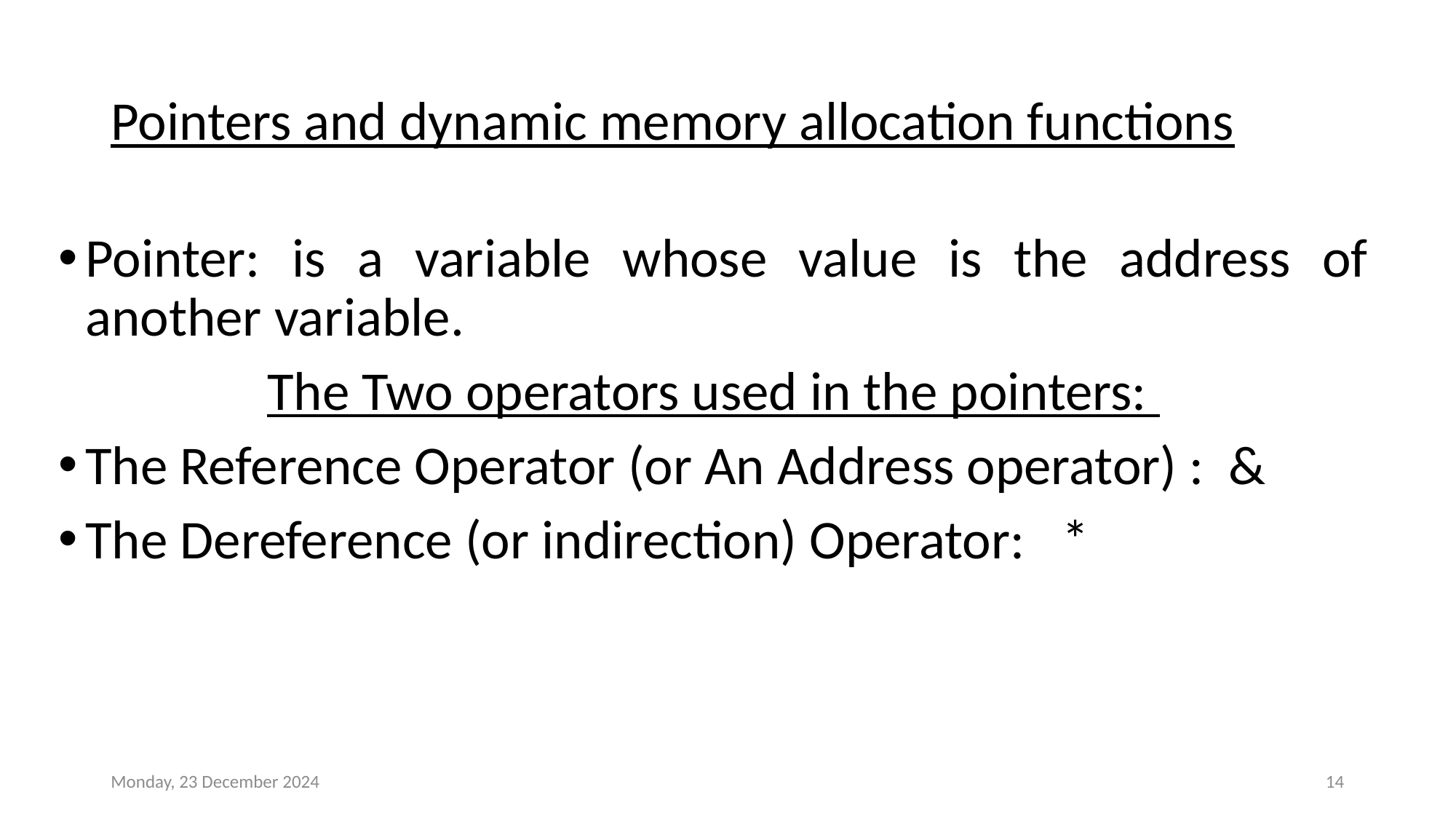

# Pointers and dynamic memory allocation functions
Pointer: is a variable whose value is the address of another variable.
The Two operators used in the pointers:
The Reference Operator (or An Address operator) :  &
The Dereference (or indirection) Operator:   *
Monday, 23 December 2024
14